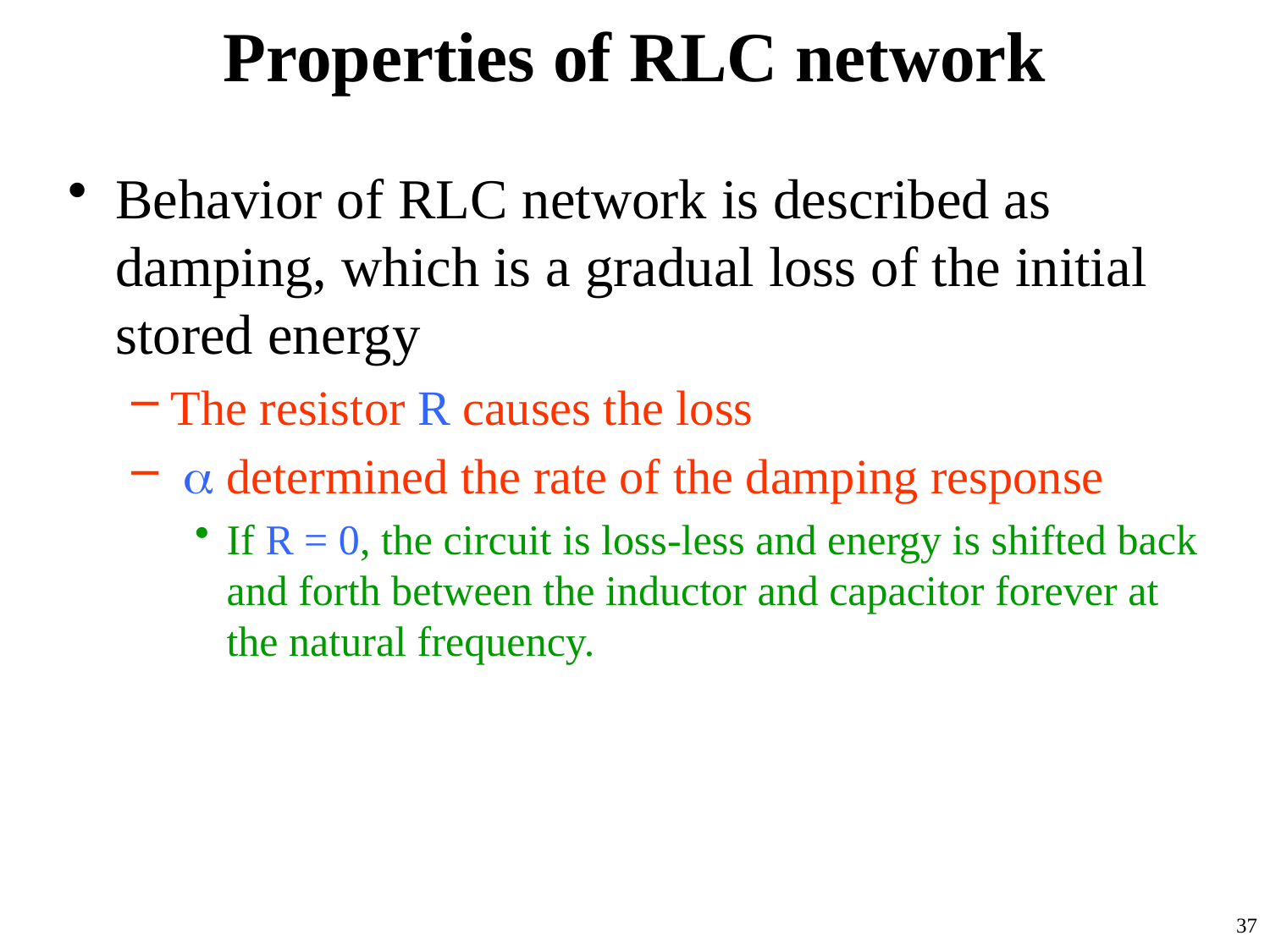

# Properties of RLC network
Behavior of RLC network is described as damping, which is a gradual loss of the initial stored energy
The resistor R causes the loss
 α determined the rate of the damping response
If R = 0, the circuit is loss-less and energy is shifted back and forth between the inductor and capacitor forever at the natural frequency.
37